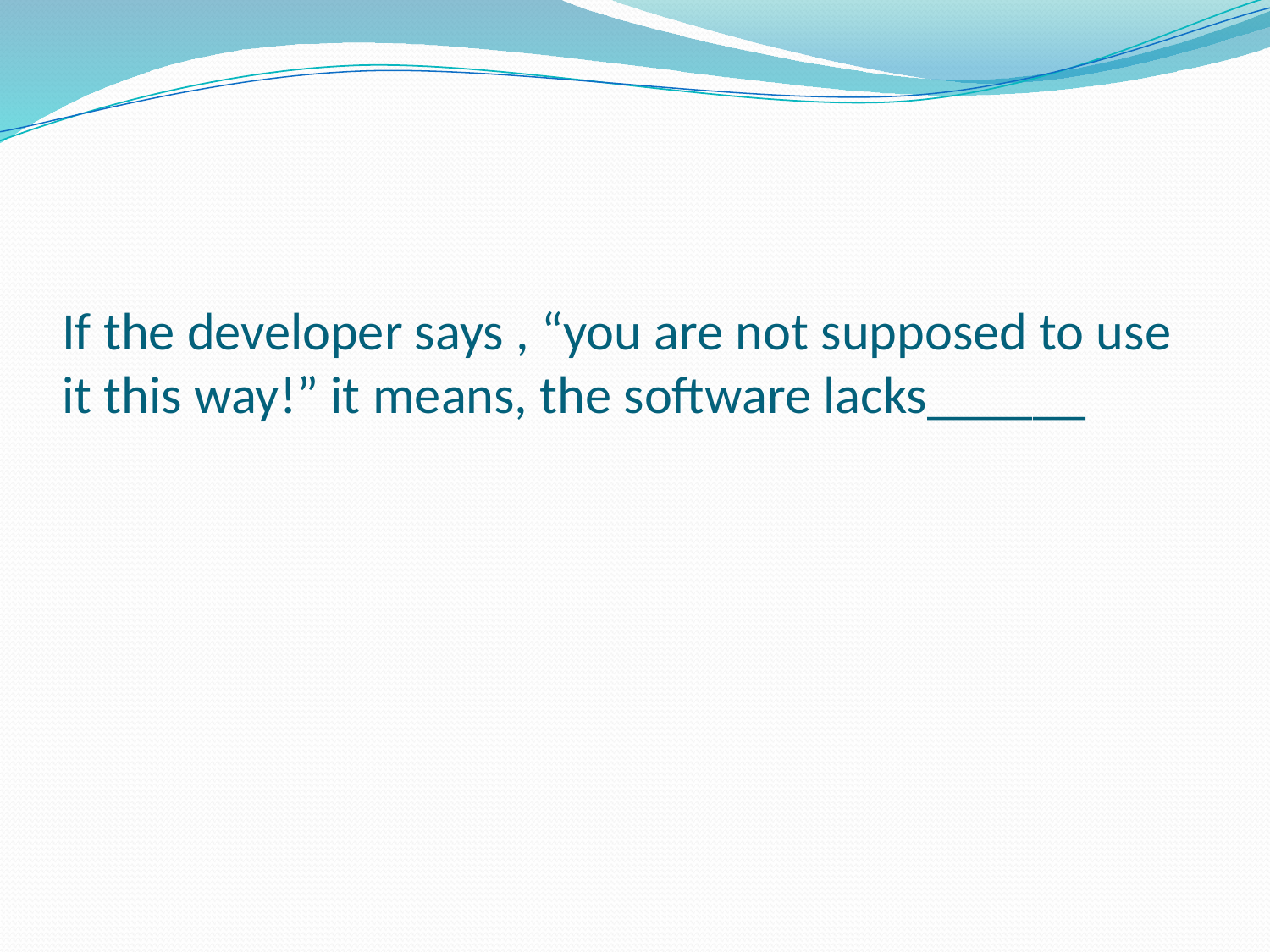

# If the developer says , “you are not supposed to use it this way!” it means, the software lacks______